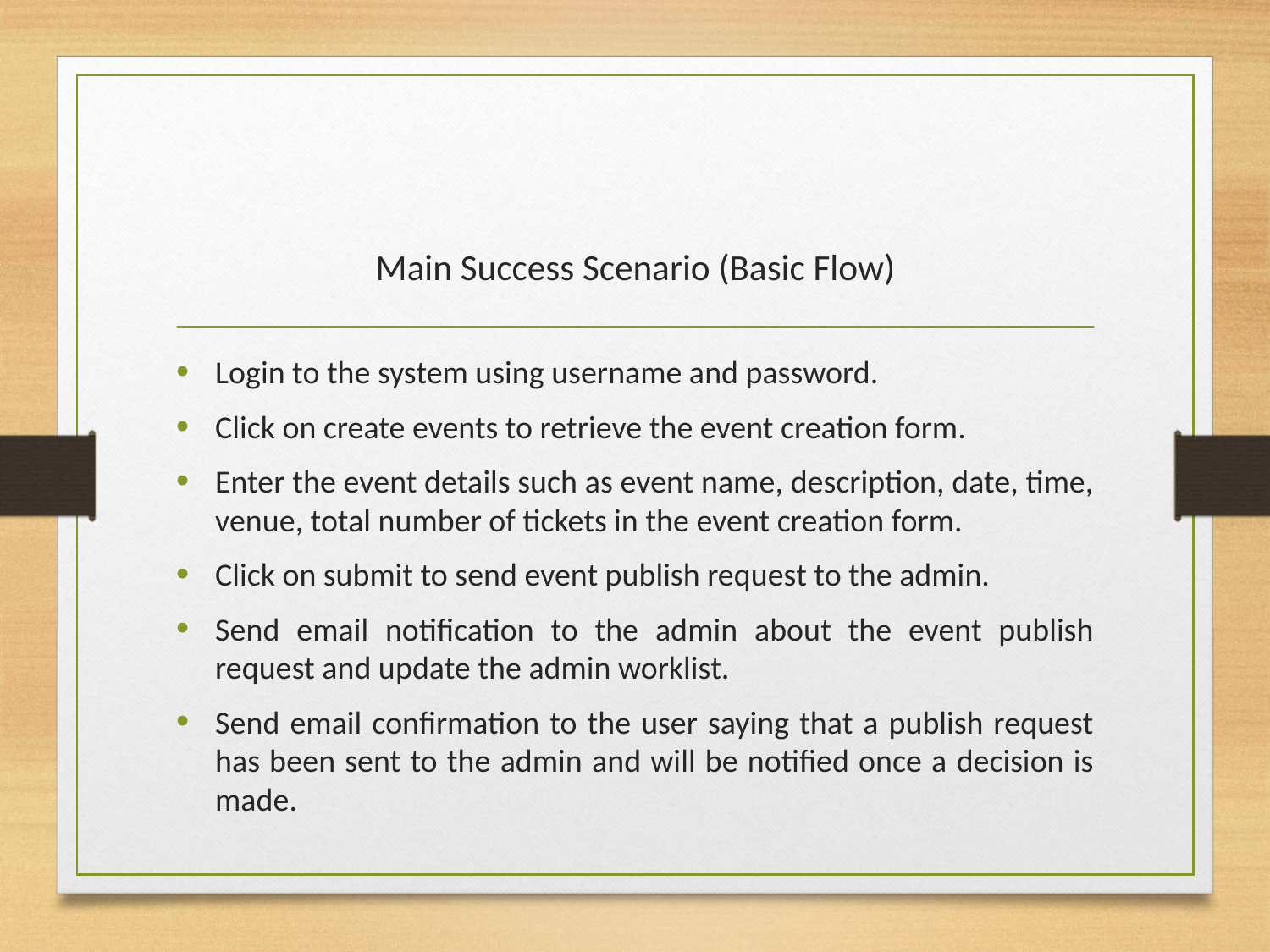

# Main Success Scenario (Basic Flow)
Login to the system using username and password.
Click on create events to retrieve the event creation form.
Enter the event details such as event name, description, date, time, venue, total number of tickets in the event creation form.
Click on submit to send event publish request to the admin.
Send email notification to the admin about the event publish request and update the admin worklist.
Send email confirmation to the user saying that a publish request has been sent to the admin and will be notified once a decision is made.